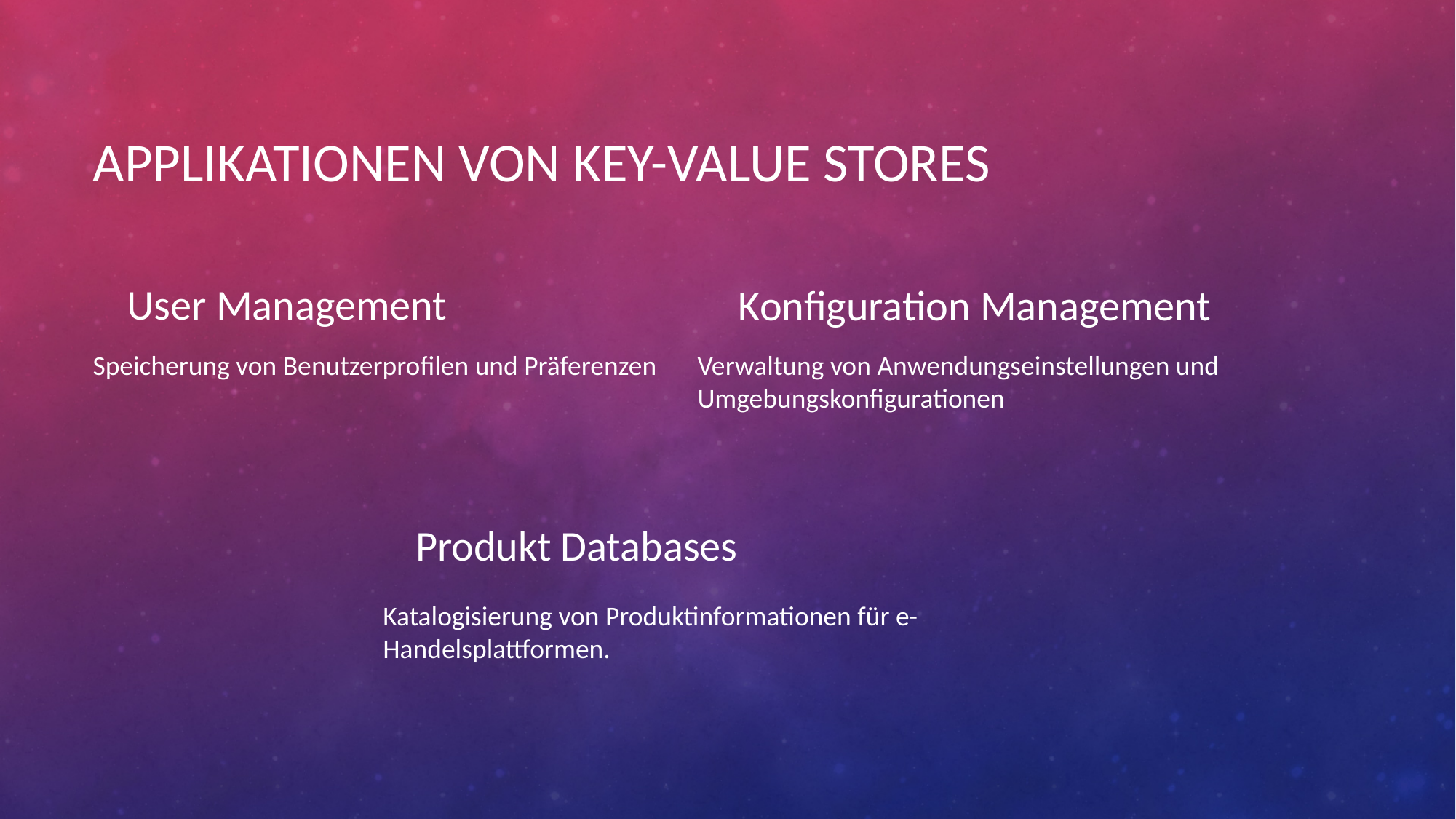

# Applikationen von Key-Value Stores
User Management
Konfiguration Management
Speicherung von Benutzerprofilen und Präferenzen
Verwaltung von Anwendungseinstellungen und Umgebungskonfigurationen
Produkt Databases
Katalogisierung von Produktinformationen für e-Handelsplattformen.